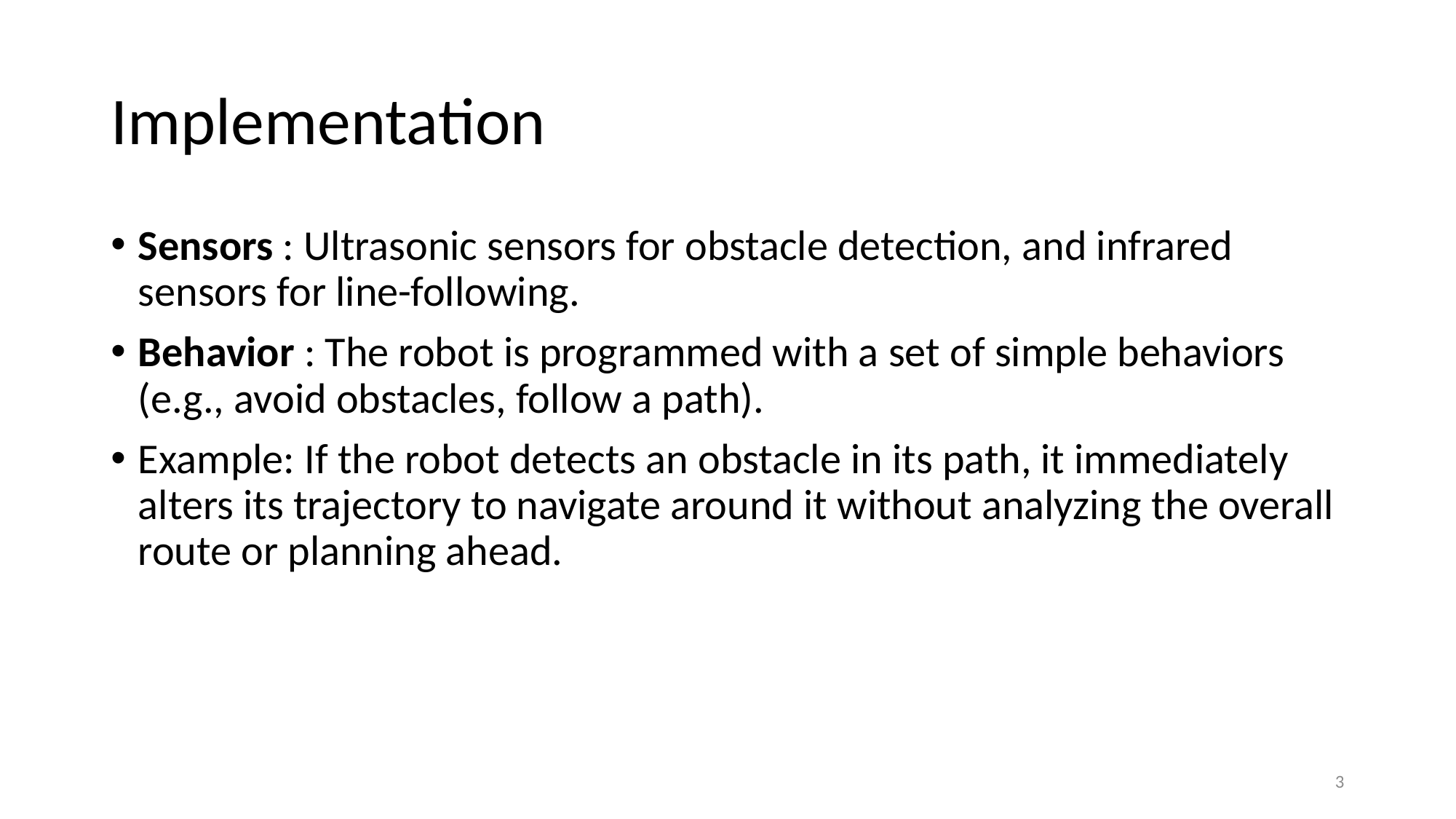

# Implementation
Sensors : Ultrasonic sensors for obstacle detection, and infrared sensors for line-following.
Behavior : The robot is programmed with a set of simple behaviors (e.g., avoid obstacles, follow a path).
Example: If the robot detects an obstacle in its path, it immediately alters its trajectory to navigate around it without analyzing the overall route or planning ahead.

3